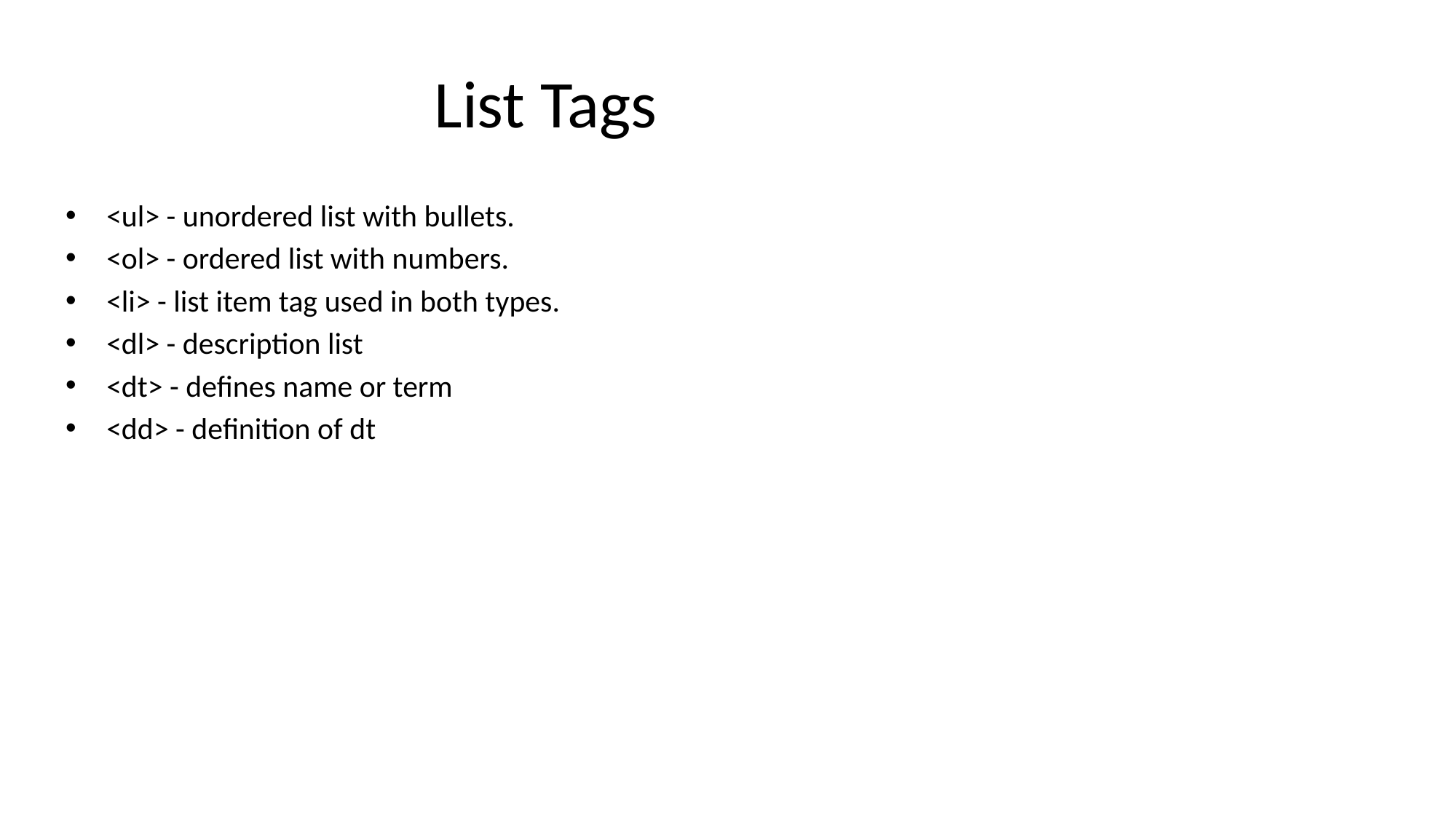

# List Tags
<ul> - unordered list with bullets.
<ol> - ordered list with numbers.
<li> - list item tag used in both types.
<dl> - description list
<dt> - defines name or term
<dd> - definition of dt